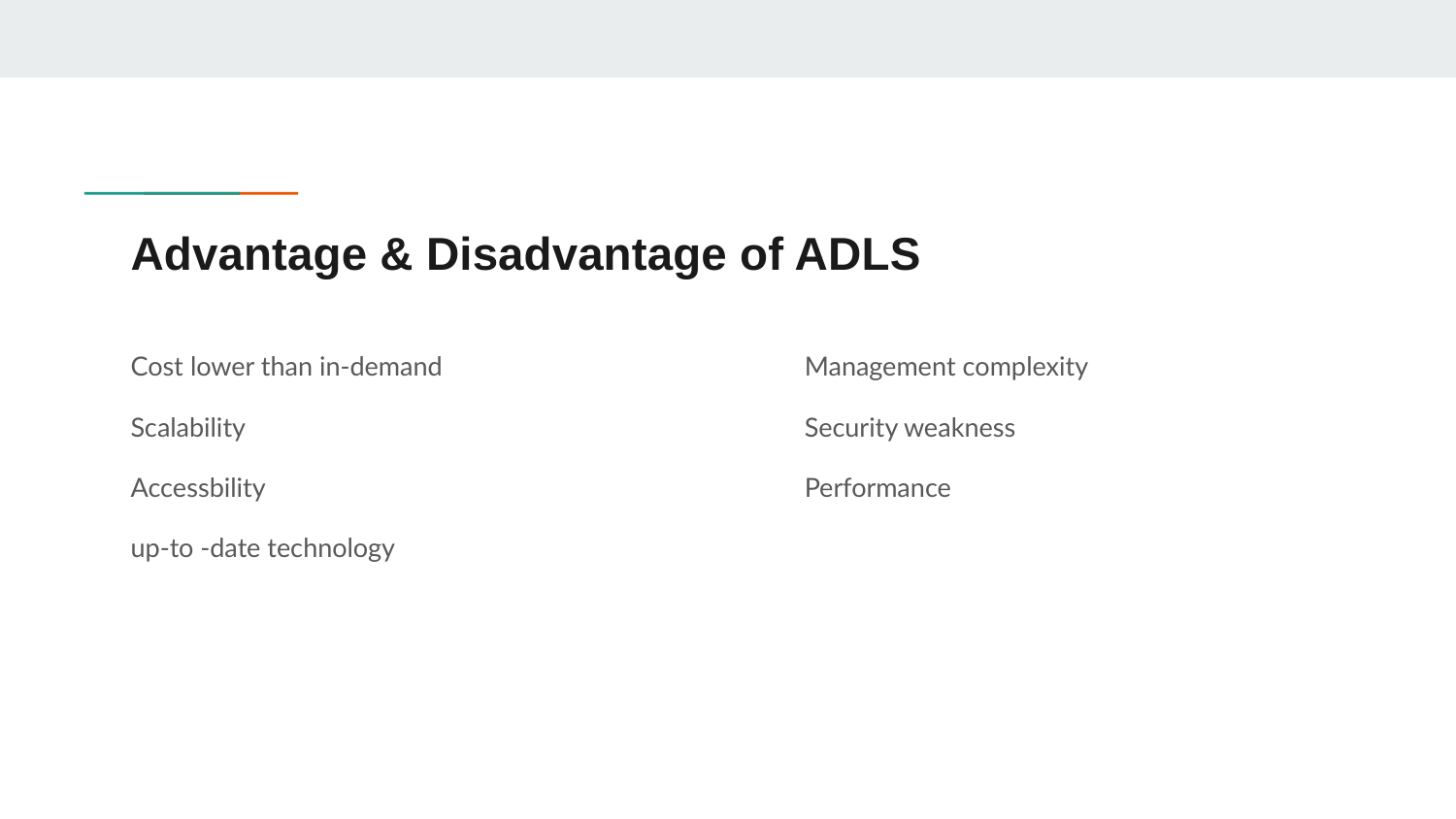

# Advantage & Disadvantage of ADLS
Cost lower than in-demand
Scalability
Accessbility
up-to -date technology

Management complexity
Security weakness
Performance